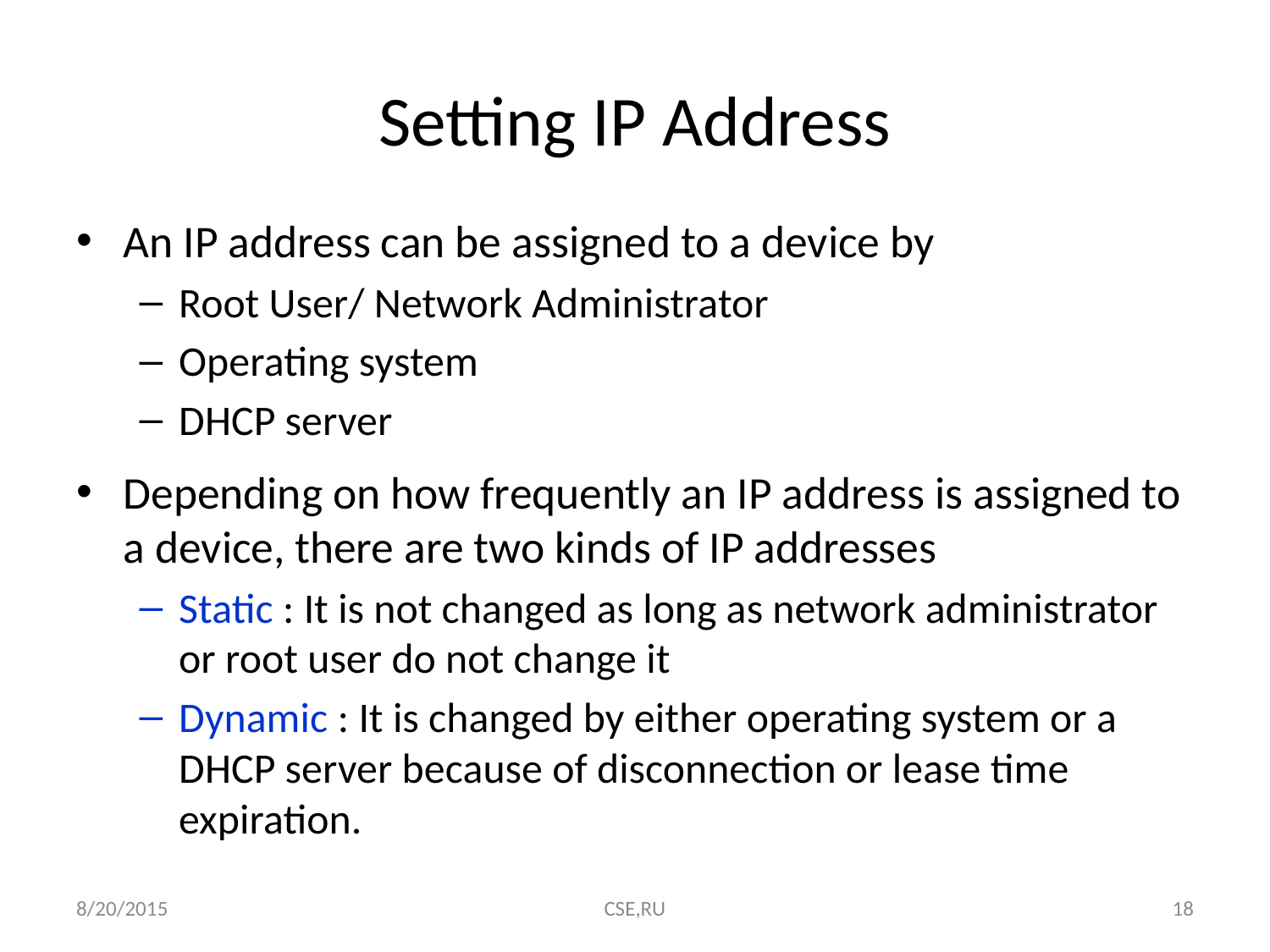

# Setting IP Address
An IP address can be assigned to a device by
Root User/ Network Administrator
Operating system
DHCP server
Depending on how frequently an IP address is assigned to a device, there are two kinds of IP addresses
Static : It is not changed as long as network administrator or root user do not change it
Dynamic : It is changed by either operating system or a DHCP server because of disconnection or lease time expiration.
8/20/2015
CSE,RU
18